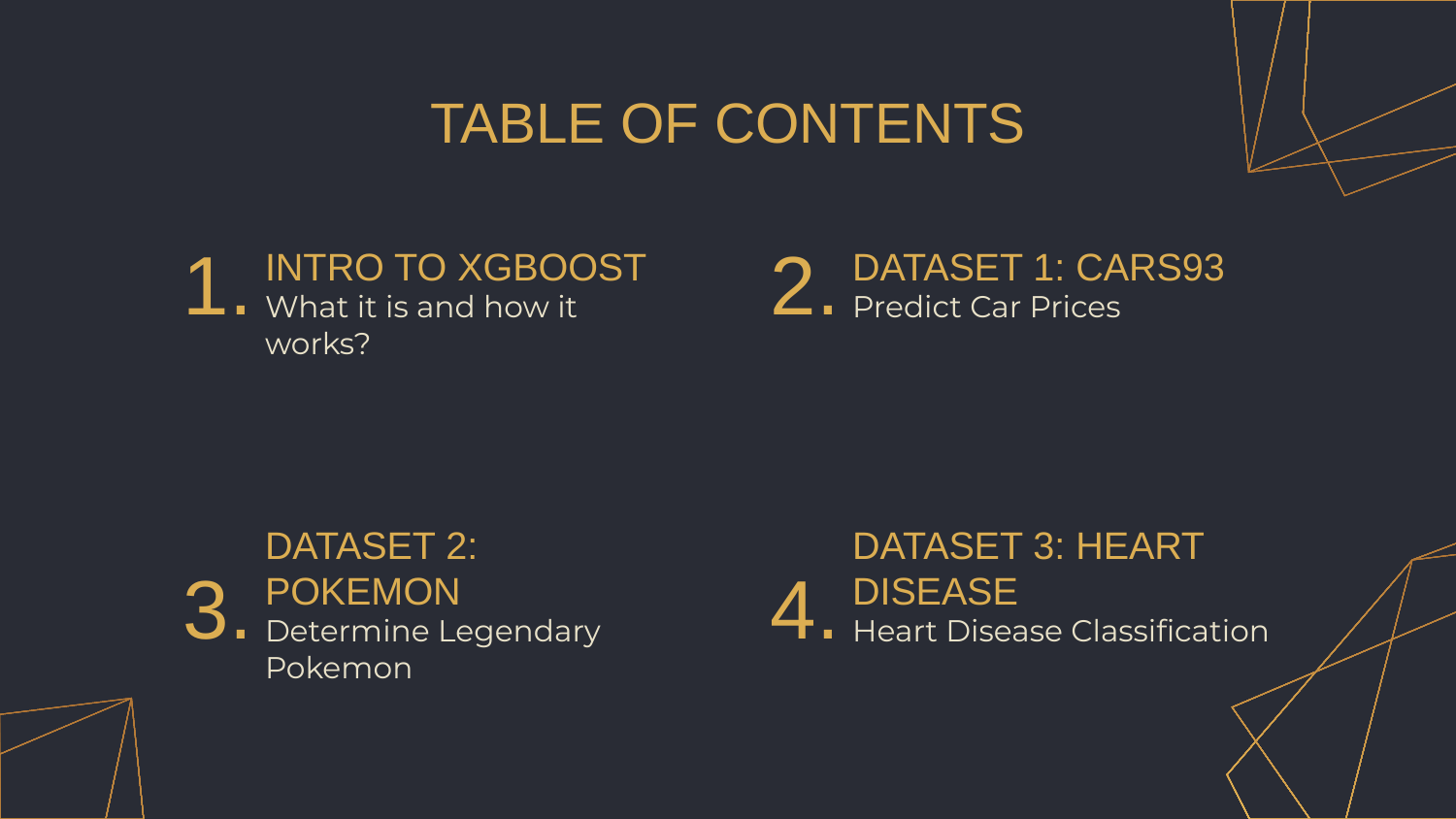

# TABLE OF CONTENTS
1.
2.
INTRO TO XGBOOST
DATASET 1: CARS93
What it is and how it works?
Predict Car Prices
3.
4.
DATASET 2: POKEMON
DATASET 3: HEART DISEASE
Determine Legendary Pokemon
Heart Disease Classification